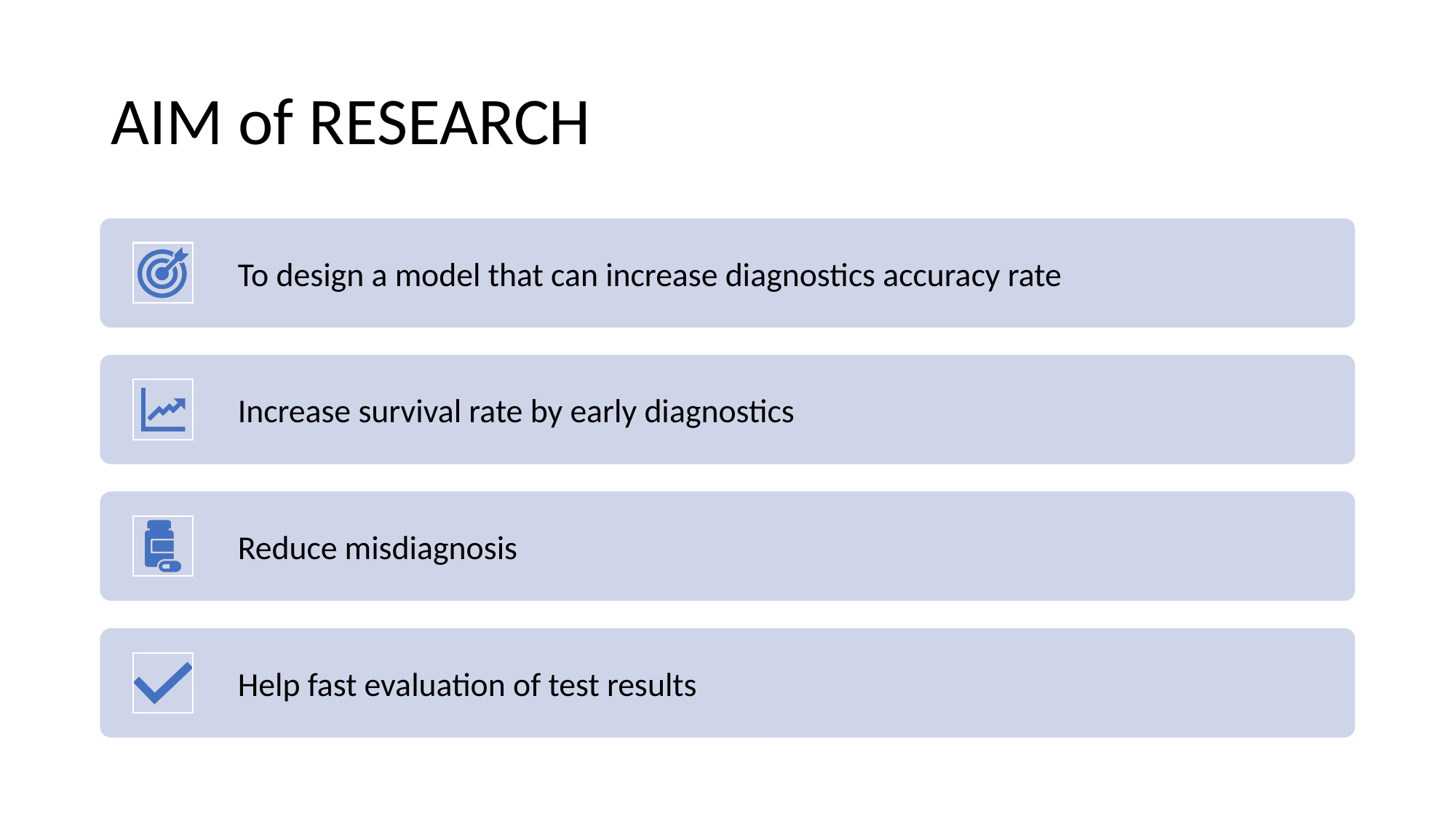

# AIM of RESEARCH
To design a model that can increase diagnostics accuracy rate
Increase survival rate by early diagnostics
Reduce misdiagnosis
Help fast evaluation of test results